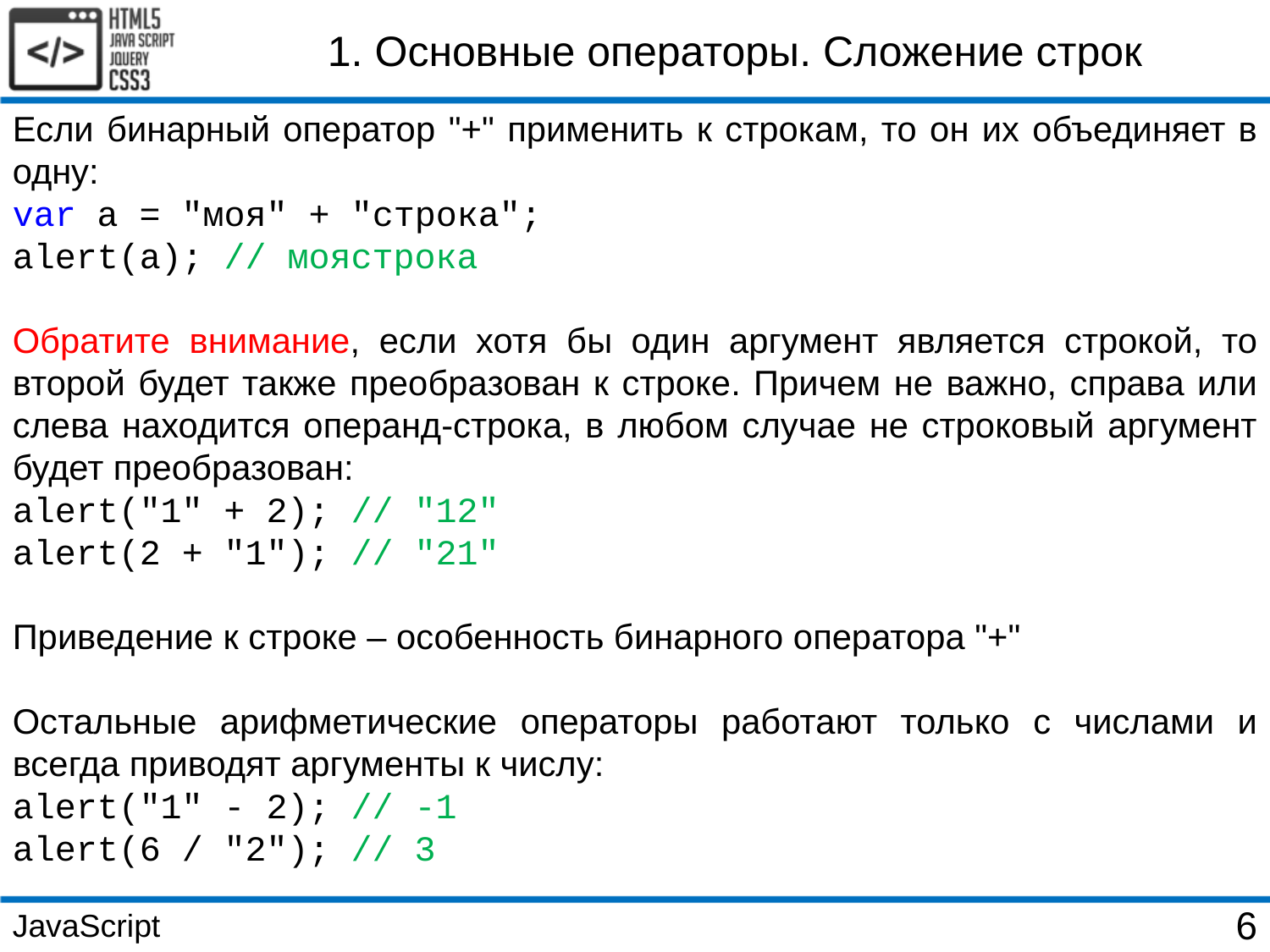

1. Основные операторы. Сложение строк
Если бинарный оператор "+" применить к строкам, то он их объединяет в одну:
var a = "моя" + "строка";
alert(a); // моястрока

Обратите внимание, если хотя бы один аргумент является строкой, то второй будет также преобразован к строке. Причем не важно, справа или слева находится операнд-строка, в любом случае не строковый аргумент будет преобразован:
alert("1" + 2); // "12"
alert(2 + "1"); // "21"

Приведение к строке – особенность бинарного оператора "+"

Остальные арифметические операторы работают только с числами и всегда приводят аргументы к числу:
alert("1" - 2); // -1
alert(6 / "2"); // 3
JavaScript
6